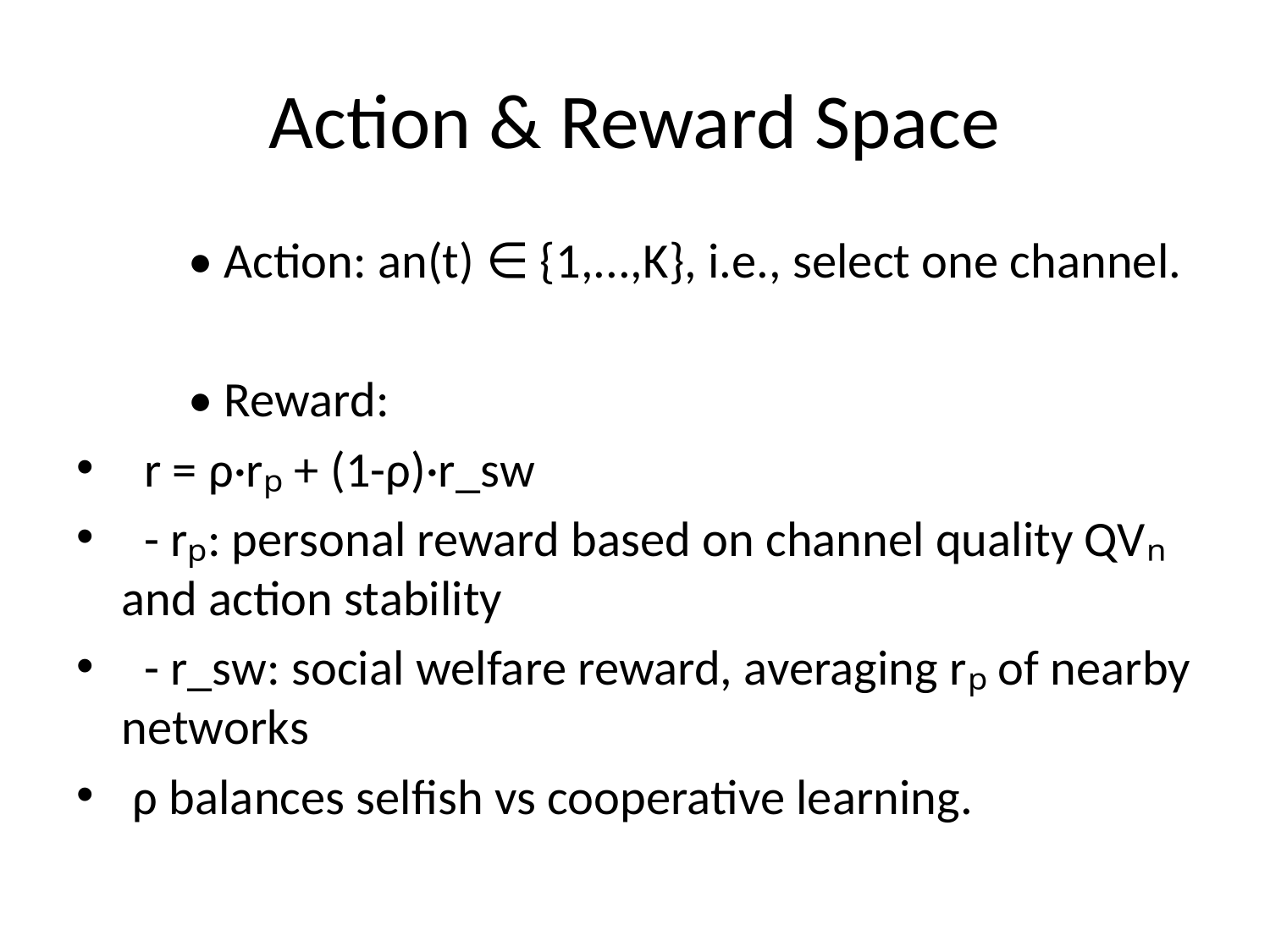

# Action & Reward Space
	• Action: an(t) ∈ {1,...,K}, i.e., select one channel.

	• Reward:
  r = ρ·rₚ + (1-ρ)·r_sw
  - rₚ: personal reward based on channel quality QVₙ and action stability
  - r_sw: social welfare reward, averaging rₚ of nearby networks
 ρ balances selfish vs cooperative learning.